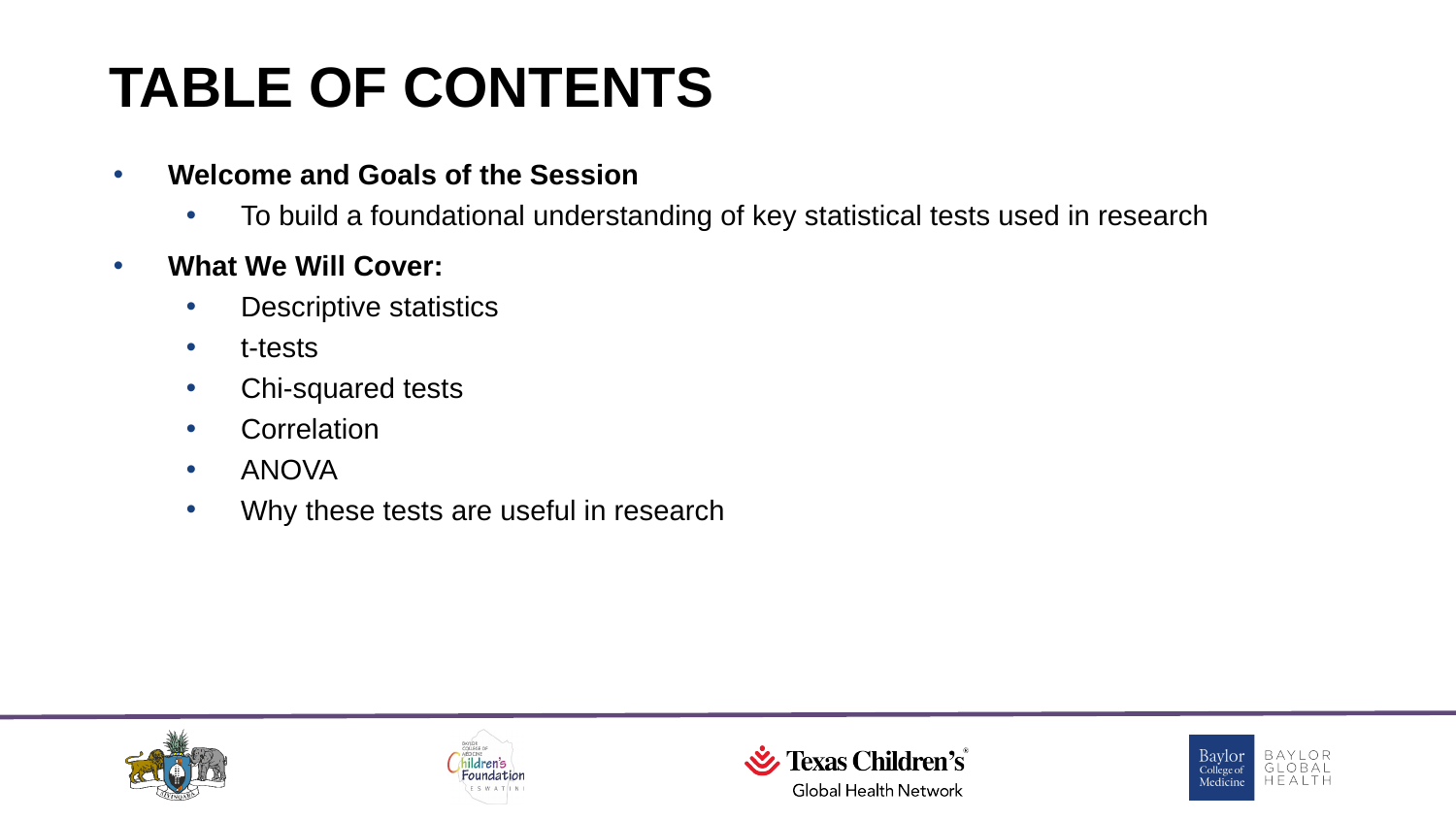

# TABLE OF CONTENTS
Welcome and Goals of the Session
To build a foundational understanding of key statistical tests used in research
What We Will Cover:
Descriptive statistics
t-tests
Chi-squared tests
Correlation
ANOVA
Why these tests are useful in research